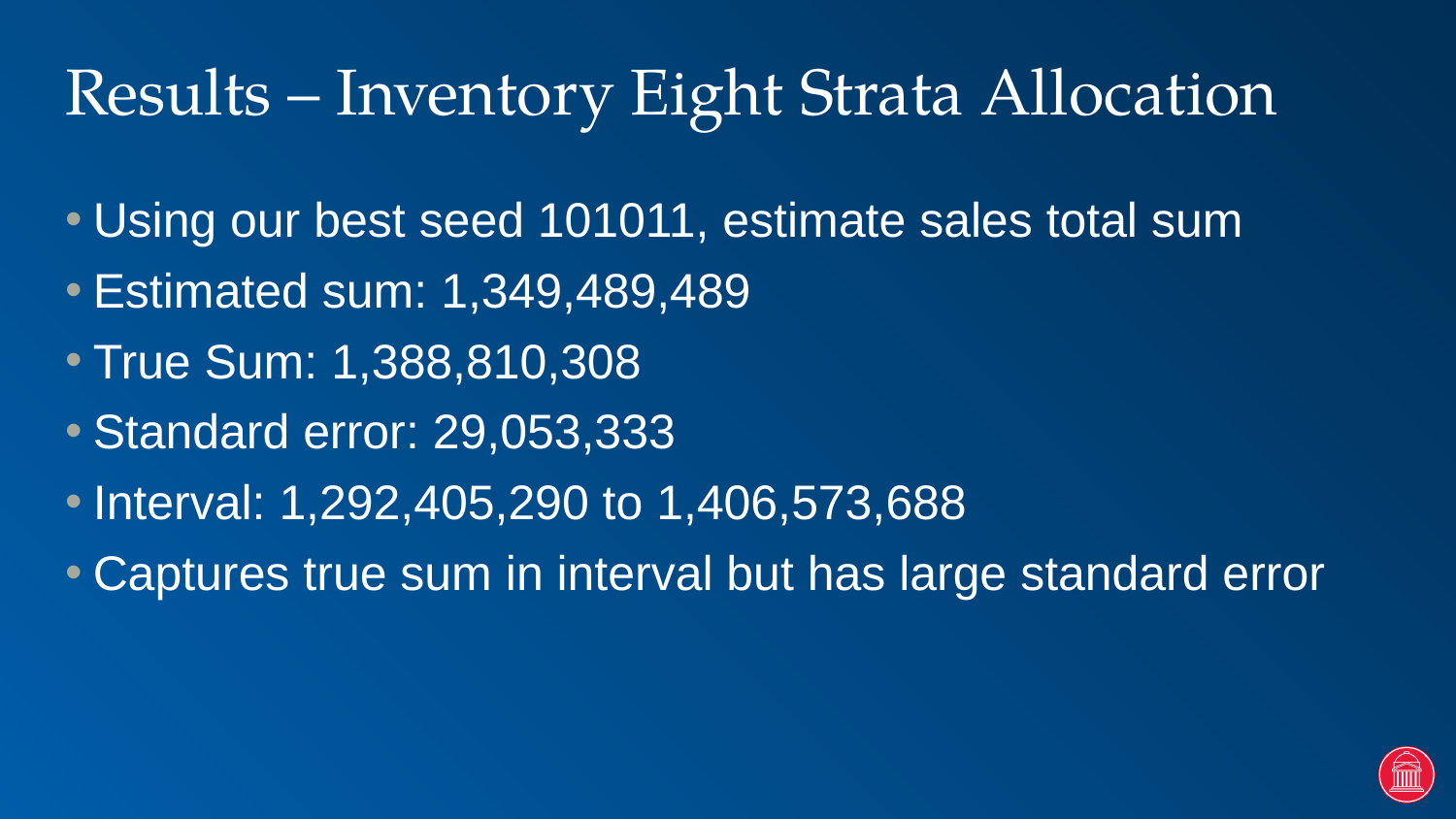

# Results – Inventory Eight Strata Allocation
Using our best seed 101011, estimate sales total sum
Estimated sum: 1,349,489,489
True Sum: 1,388,810,308
Standard error: 29,053,333
Interval: 1,292,405,290 to 1,406,573,688
Captures true sum in interval but has large standard error